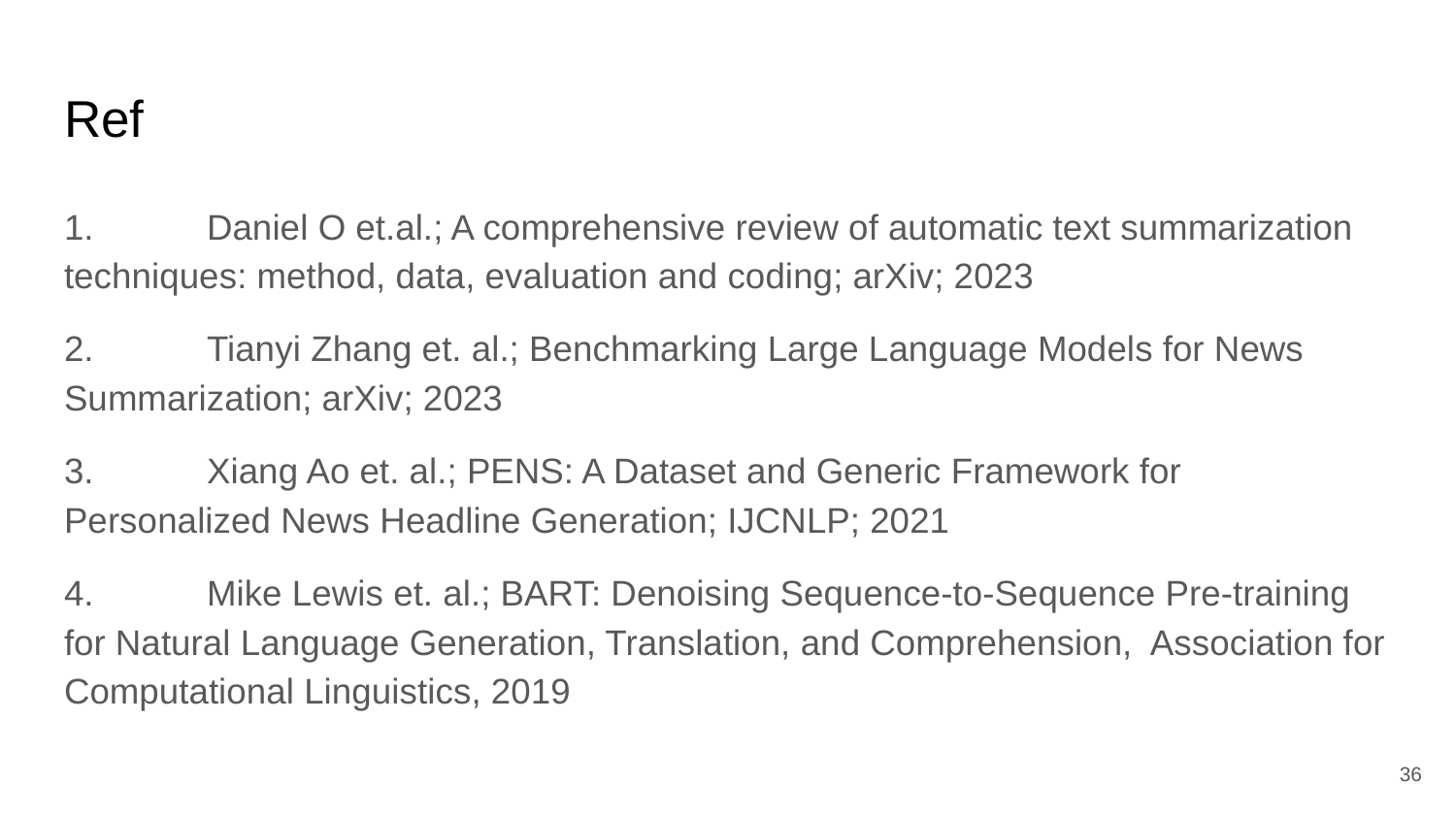

# Ref
1.	Daniel O et.al.; A comprehensive review of automatic text summarization techniques: method, data, evaluation and coding; arXiv; 2023
2.	Tianyi Zhang et. al.; Benchmarking Large Language Models for News Summarization; arXiv; 2023
3.	Xiang Ao et. al.; PENS: A Dataset and Generic Framework for Personalized News Headline Generation; IJCNLP; 2021
4.	Mike Lewis et. al.; BART: Denoising Sequence-to-Sequence Pre-training for Natural Language Generation, Translation, and Comprehension,  Association for Computational Linguistics, 2019

36